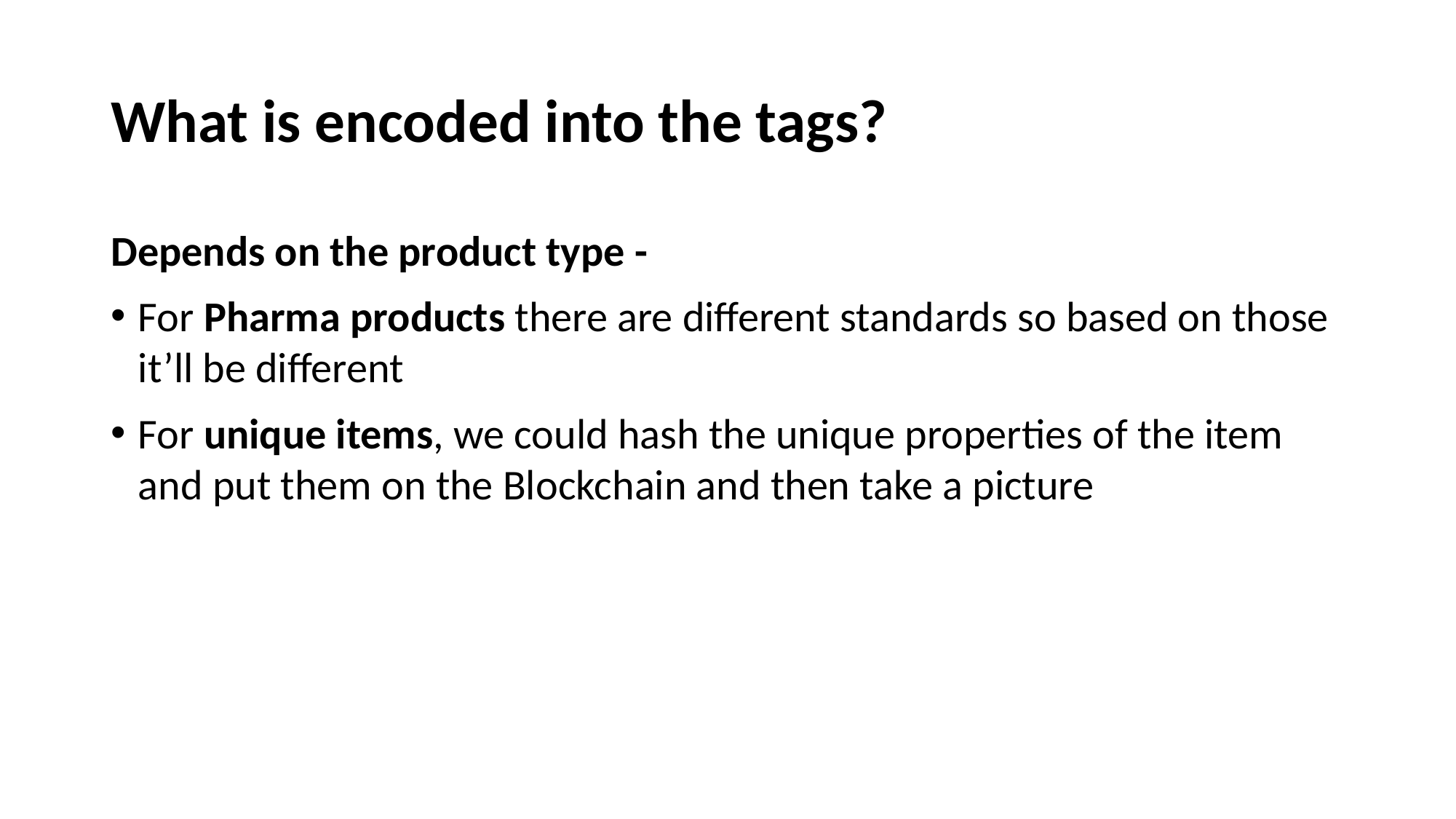

# What is encoded into the tags?
Depends on the product type -
For Pharma products there are different standards so based on those it’ll be different
For unique items, we could hash the unique properties of the item and put them on the Blockchain and then take a picture